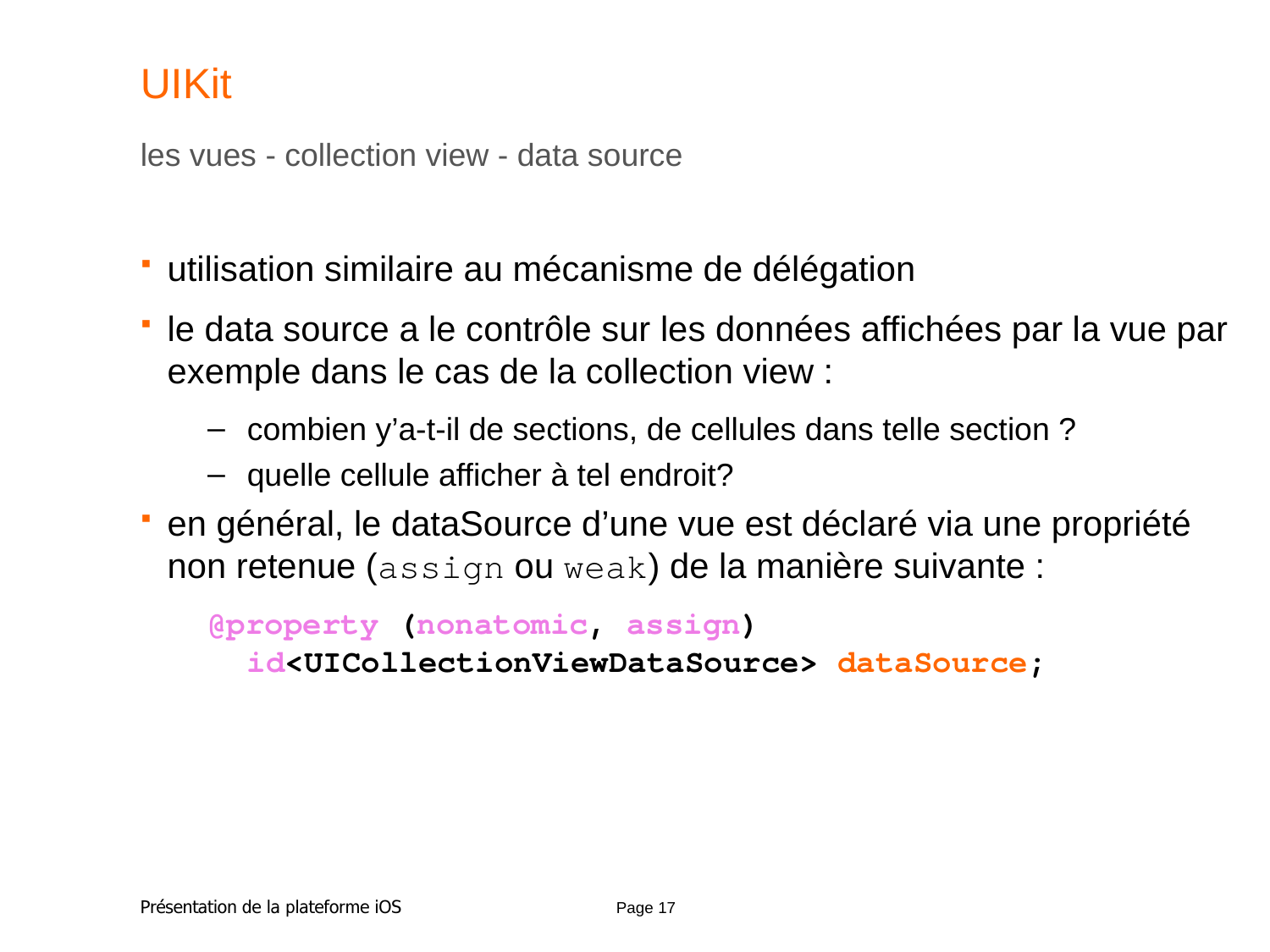

# UIKit
les vues - collection view - data source

utilisation similaire au mécanisme de délégation
le data source a le contrôle sur les données affichées par la vue par exemple dans le cas de la collection view :
combien y’a-t-il de sections, de cellules dans telle section ?
quelle cellule afficher à tel endroit?
en général, le dataSource d’une vue est déclaré via une propriété non retenue (assign ou weak) de la manière suivante :
@property (nonatomic, assign) id<UICollectionViewDataSource> dataSource;

Présentation de la plateforme iOS